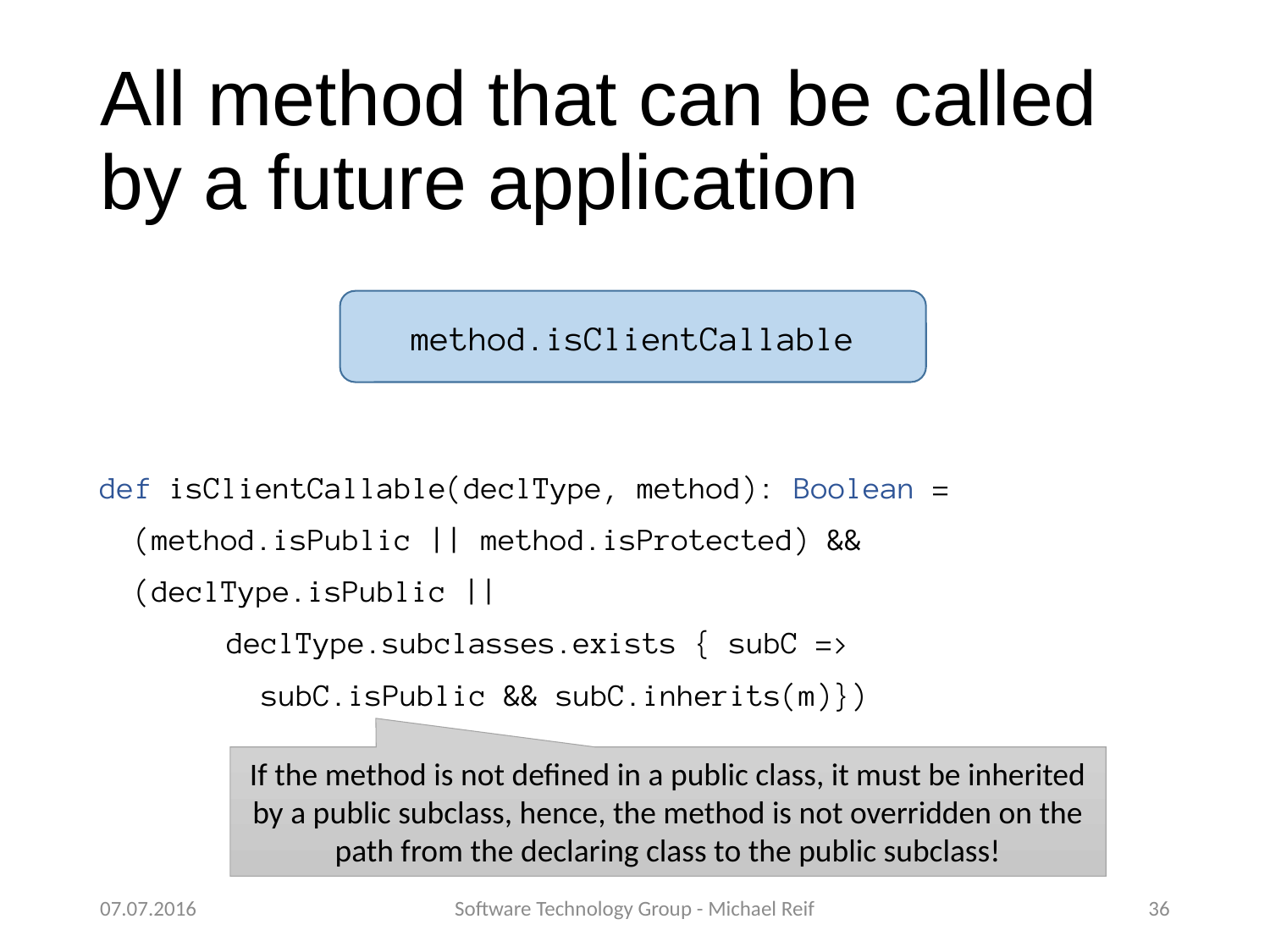

# All method that can be called by a future application

def isClientCallable(declType, method): Boolean =
  (method.isPublic || method.isProtected) &&
  (declType.isPublic ||
	declType.subclasses.exists { subC =>
	  subC.isPublic && subC.inherits(m)})
method.isClientCallable
If the method is not defined in a public class, it must be inherited by a public subclass, hence, the method is not overridden on the path from the declaring class to the public subclass!
07.07.2016
Software Technology Group - Michael Reif
36